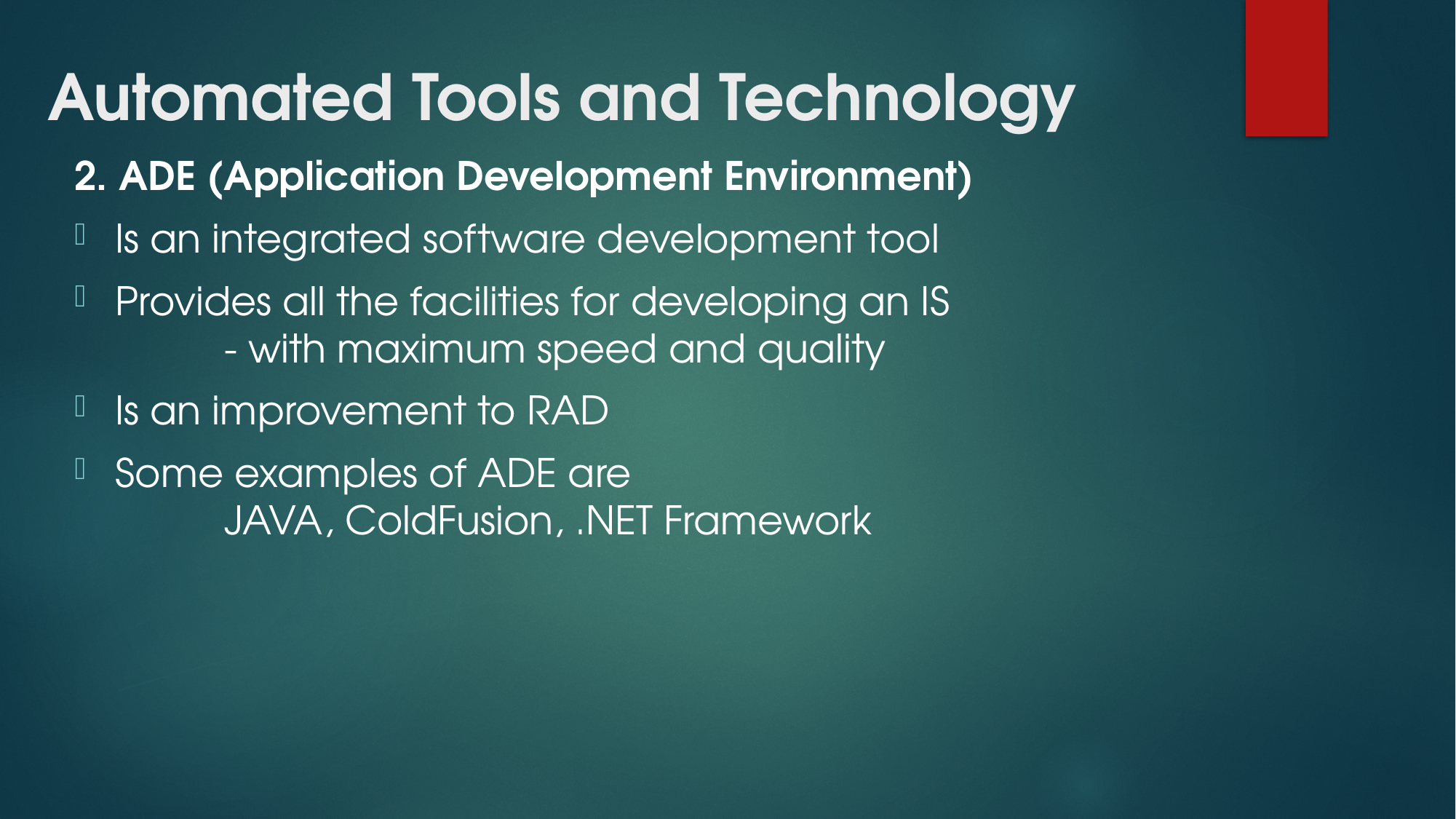

# Automated Tools and Technology
2. ADE (Application Development Environment)
Is an integrated software development tool
Provides all the facilities for developing an IS
	- with maximum speed and quality
Is an improvement to RAD
Some examples of ADE are
	JAVA, ColdFusion, .NET Framework